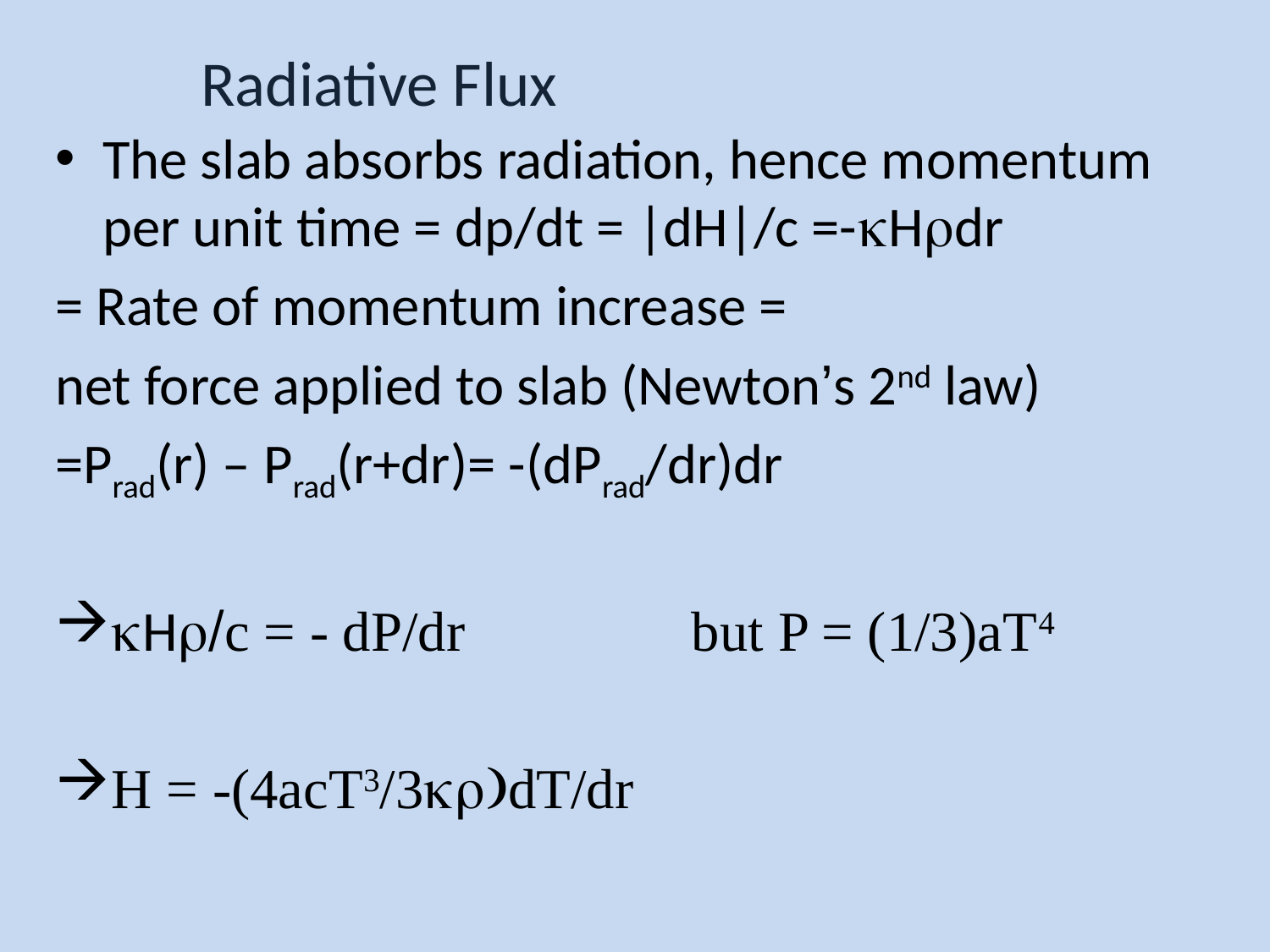

Radiative Flux
The slab absorbs radiation, hence momentum per unit time = dp/dt = |dH|/c =-κHρdr
= Rate of momentum increase =
net force applied to slab (Newton’s 2nd law)
=Prad(r) – Prad(r+dr)= -(dPrad/dr)dr

κHρ/c = - dP/dr                but P = (1/3)aT4

H = -(4acT3/3κρ)dT/dr